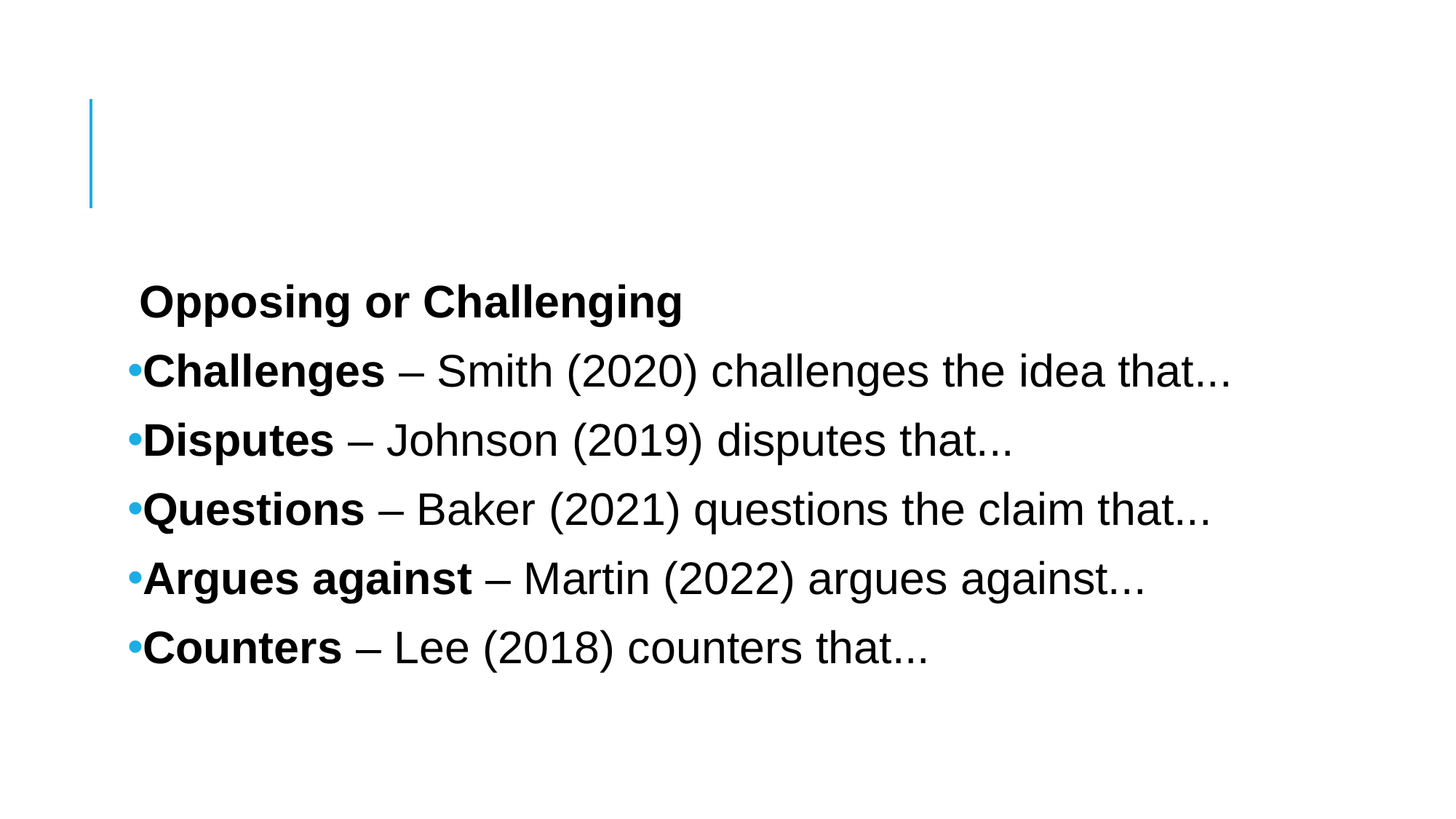

#
Opposing or Challenging
Challenges – Smith (2020) challenges the idea that...
Disputes – Johnson (2019) disputes that...
Questions – Baker (2021) questions the claim that...
Argues against – Martin (2022) argues against...
Counters – Lee (2018) counters that...